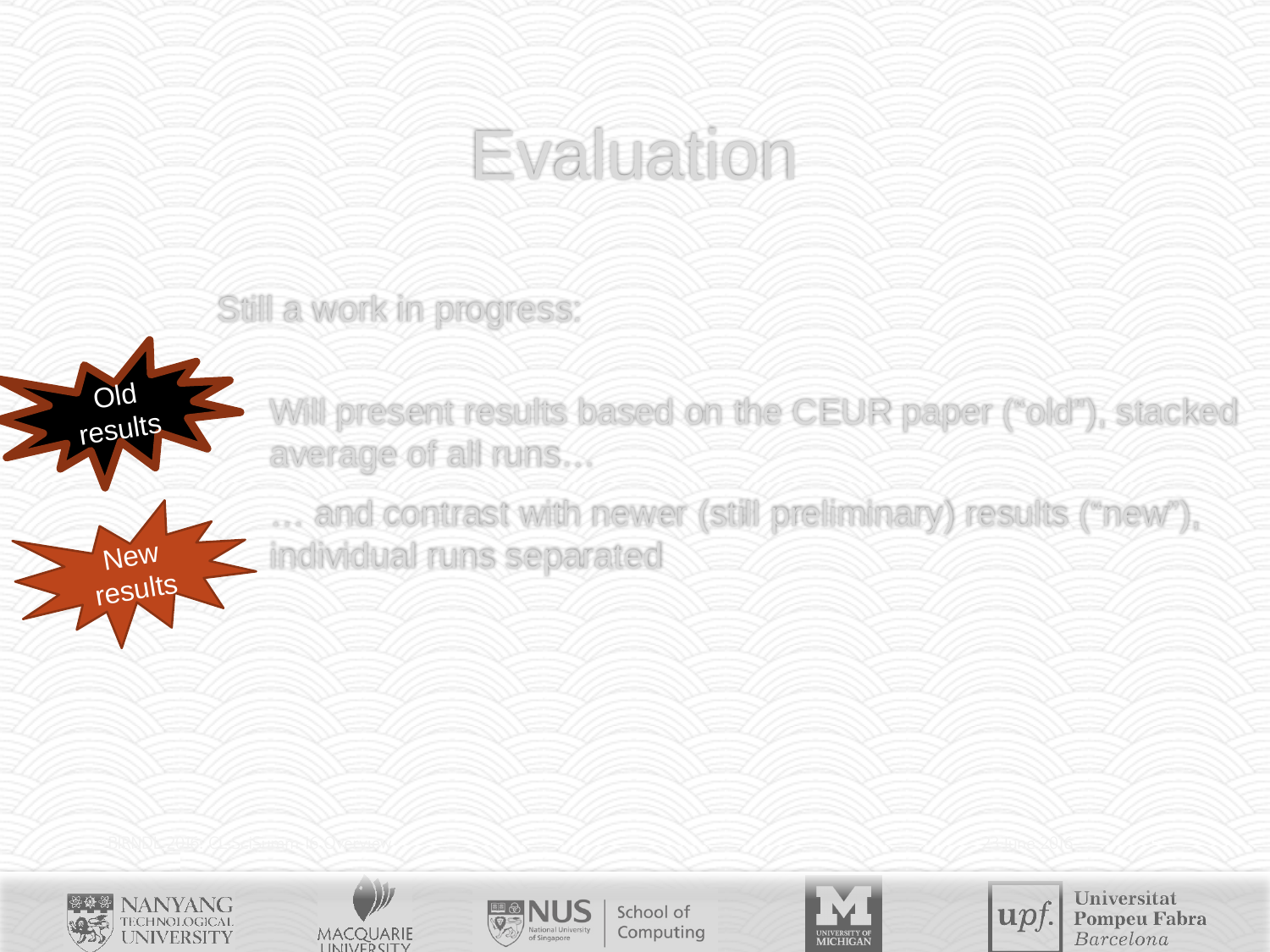

# Evaluation
Still a work in progress:
Will present results based on the CEUR paper (“old”), stacked average of all runs…
… and contrast with newer (still preliminary) results (“new”), individual runs separated

Old results
New results
BIRNDL 2016: CL-SciSumm 16 Overview
23 June 2016
5